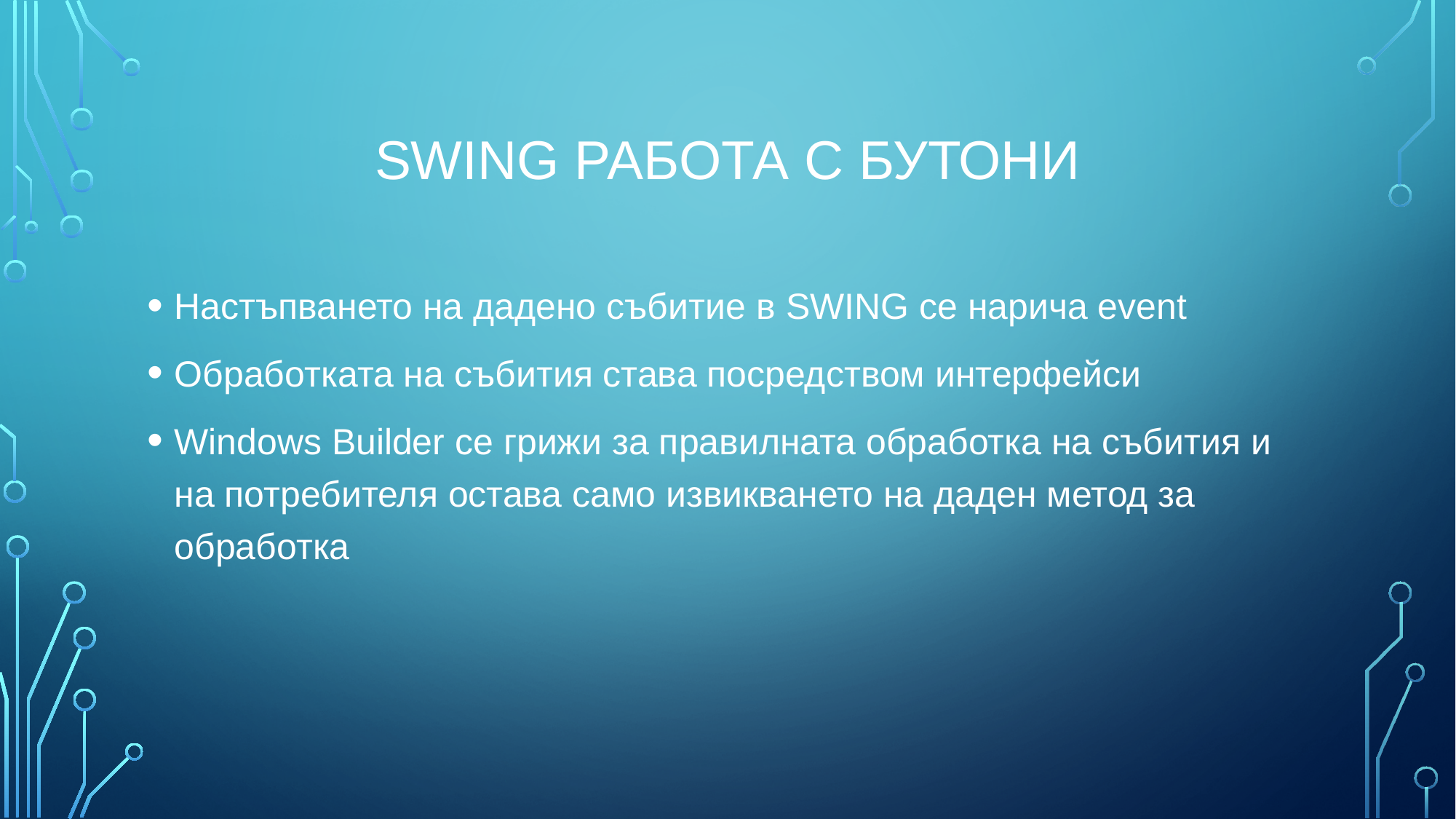

# Swing Работа с бутони
Настъпването на дадено събитие в SWING се нарича event
Обработката на събития става посредством интерфейси
Windows Builder се грижи за правилната обработка на събития и на потребителя остава само извикването на даден метод за обработка